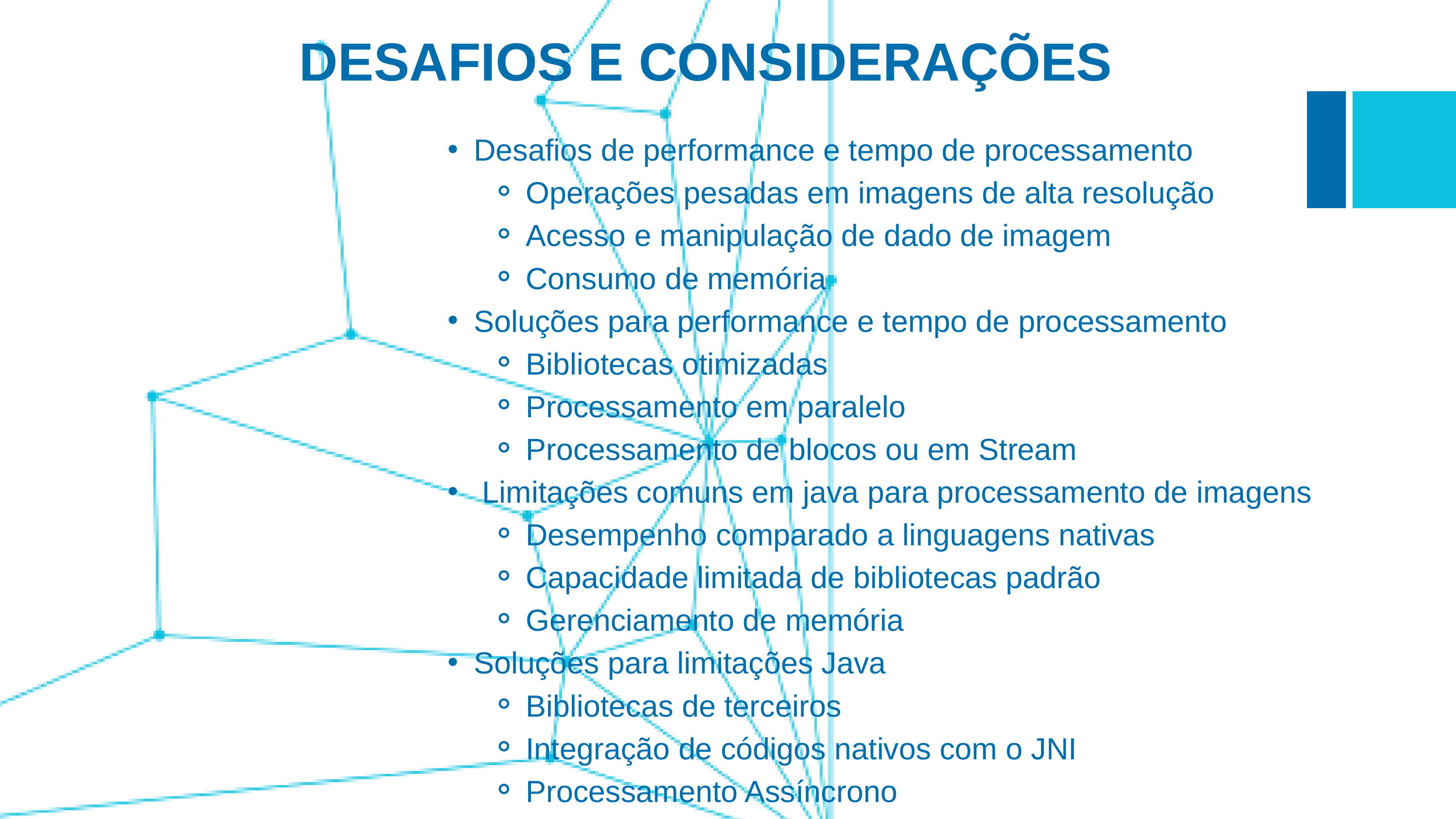

DESAFIOS E CONSIDERAÇÕES

Desafios de performance e tempo de processamento
Operações pesadas em imagens de alta resolução
Acesso e manipulação de dado de imagem
Consumo de memória
Soluções para performance e tempo de processamento
Bibliotecas otimizadas
Processamento em paralelo
Processamento de blocos ou em Stream
 Limitações comuns em java para processamento de imagens
Desempenho comparado a linguagens nativas
Capacidade limitada de bibliotecas padrão
Gerenciamento de memória
Soluções para limitações Java
Bibliotecas de terceiros
Integração de códigos nativos com o JNI
Processamento Assíncrono